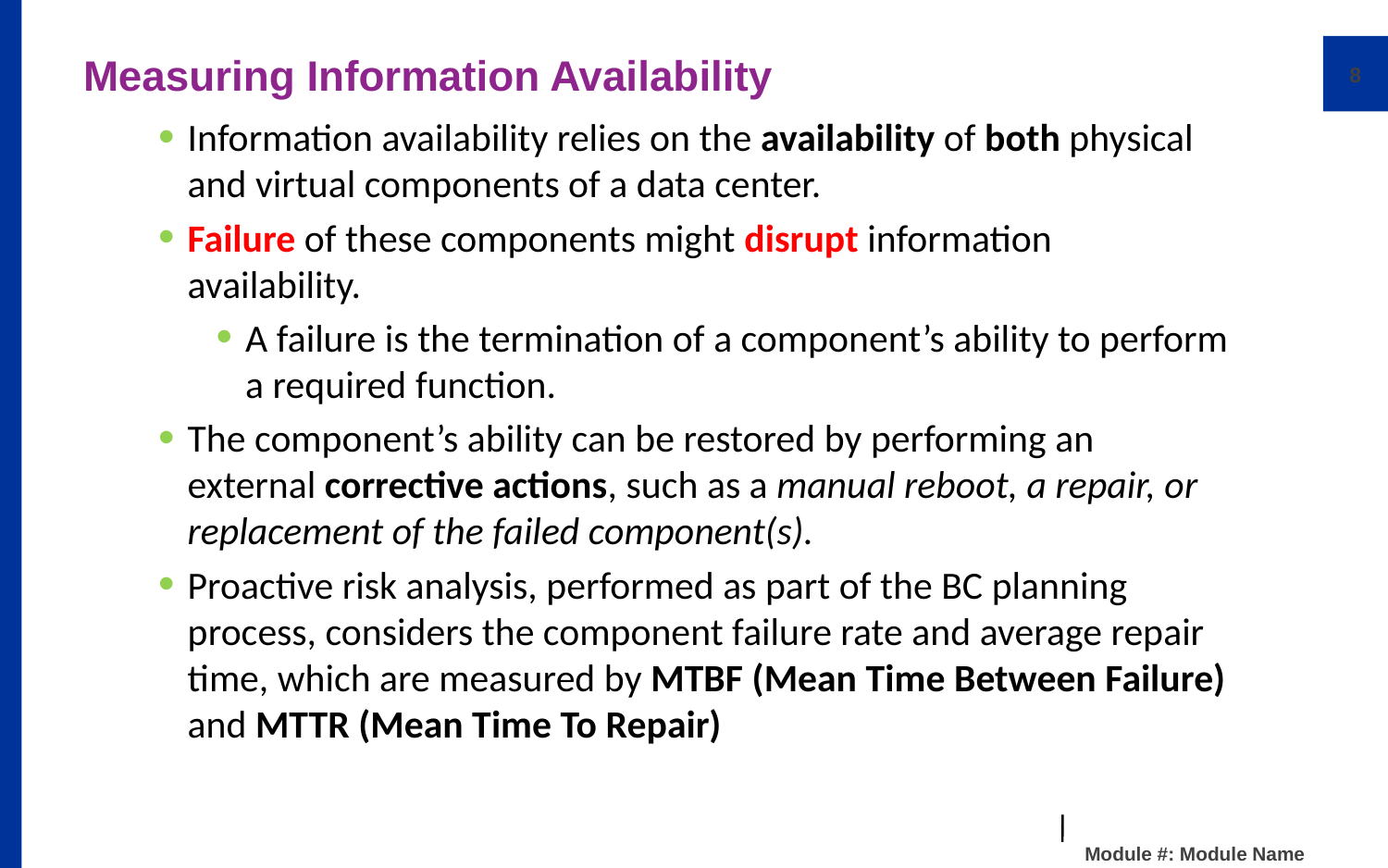

# Measuring Information Availability
8
Information availability relies on the availability of both physical and virtual components of a data center.
Failure of these components might disrupt information availability.
A failure is the termination of a component’s ability to perform a required function.
The component’s ability can be restored by performing an external corrective actions, such as a manual reboot, a repair, or replacement of the failed component(s).
Proactive risk analysis, performed as part of the BC planning process, considers the component failure rate and average repair time, which are measured by MTBF (Mean Time Between Failure) and MTTR (Mean Time To Repair)

Module #: Module Name